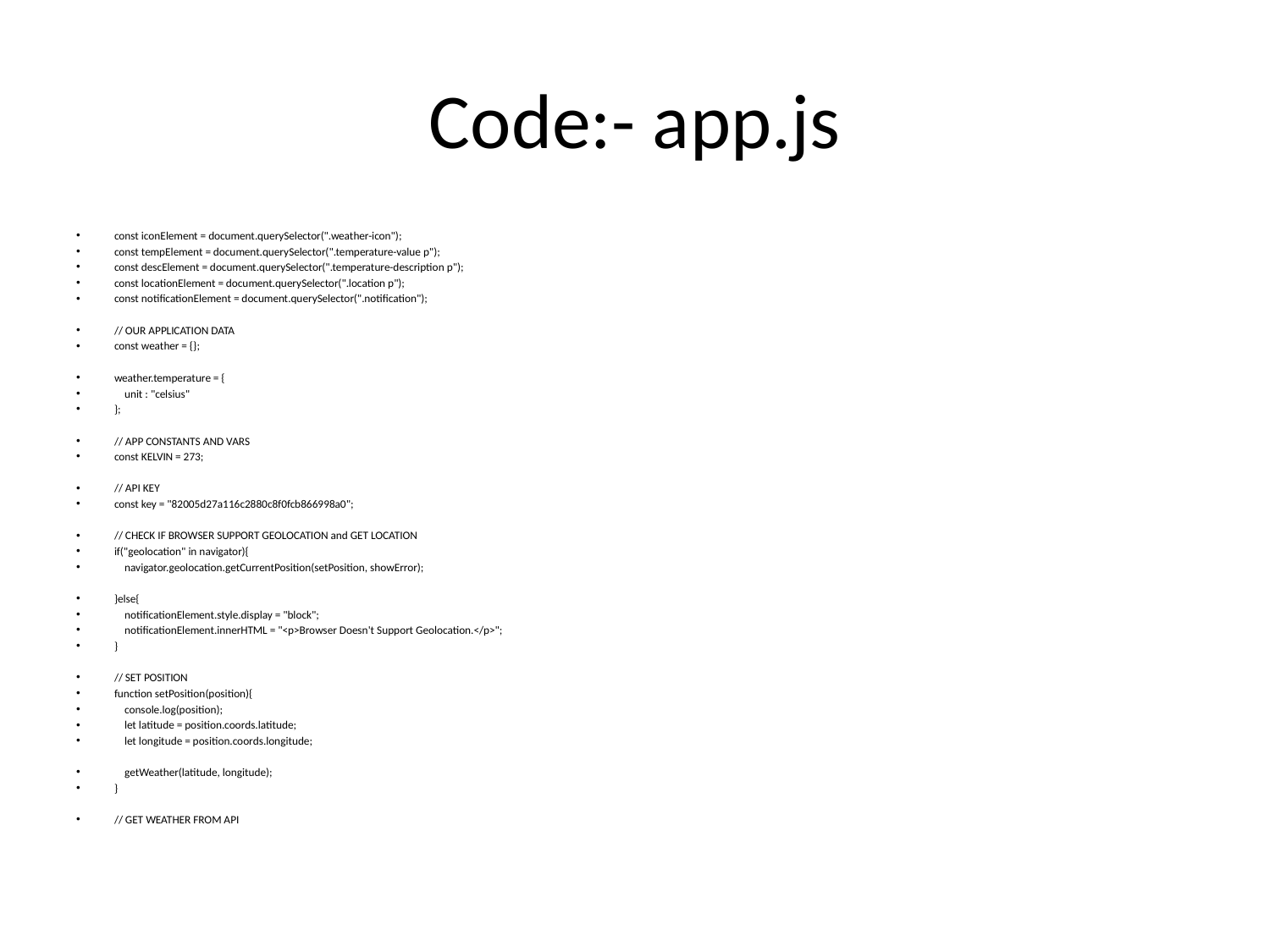

# Code:- app.js
const iconElement = document.querySelector(".weather-icon");
const tempElement = document.querySelector(".temperature-value p");
const descElement = document.querySelector(".temperature-description p");
const locationElement = document.querySelector(".location p");
const notificationElement = document.querySelector(".notification");

// OUR APPLICATION DATA
const weather = {};

weather.temperature = {
    unit : "celsius"
};

// APP CONSTANTS AND VARS
const KELVIN = 273;

// API KEY
const key = "82005d27a116c2880c8f0fcb866998a0";

// CHECK IF BROWSER SUPPORT GEOLOCATION and GET LOCATION
if("geolocation" in navigator){
    navigator.geolocation.getCurrentPosition(setPosition, showError);

}else{
    notificationElement.style.display = "block";
    notificationElement.innerHTML = "<p>Browser Doesn't Support Geolocation.</p>";
}

// SET POSITION
function setPosition(position){
    console.log(position);
    let latitude = position.coords.latitude;
    let longitude = position.coords.longitude;

    getWeather(latitude, longitude);
}

// GET WEATHER FROM API